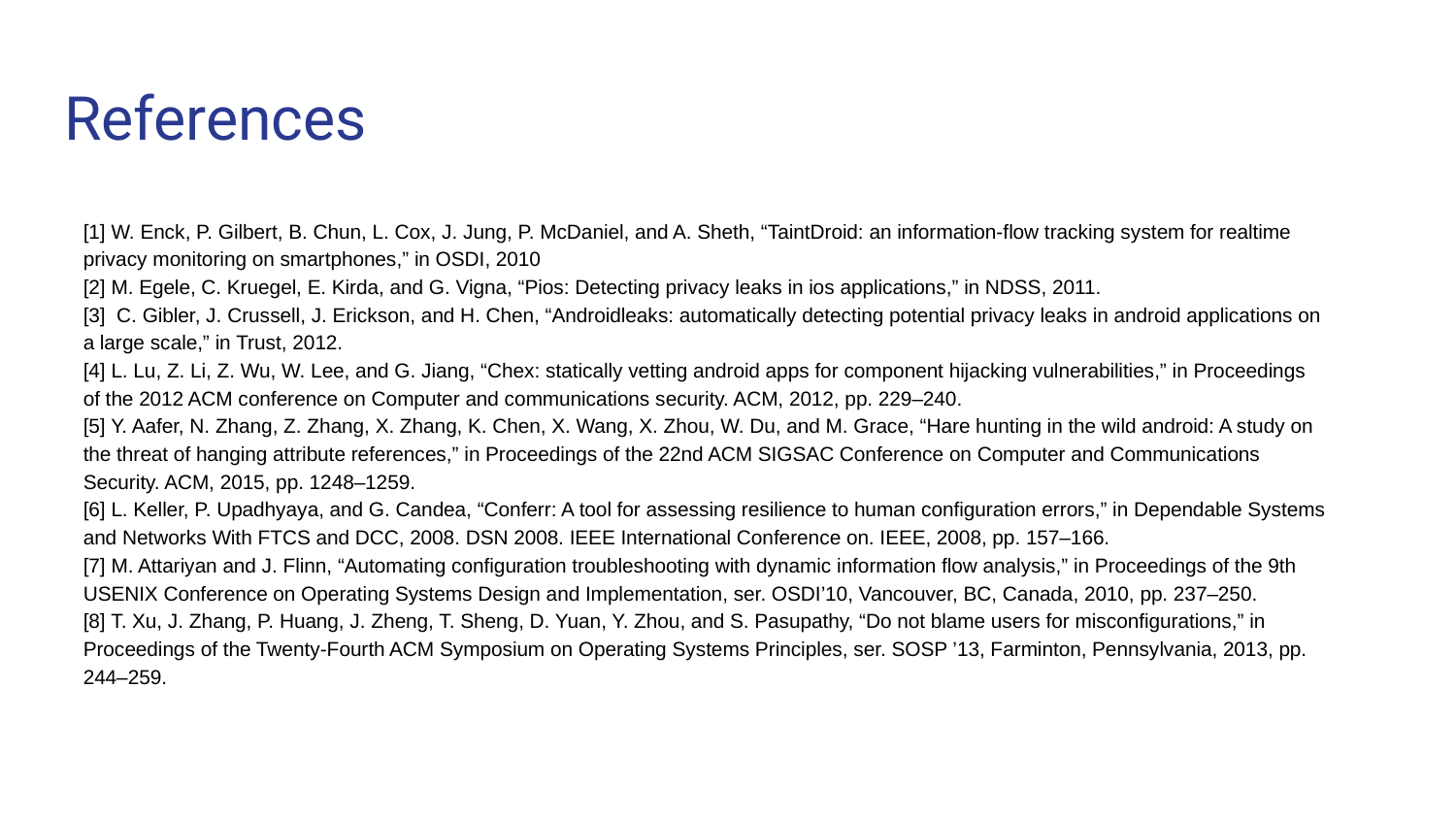

# References
[1] W. Enck, P. Gilbert, B. Chun, L. Cox, J. Jung, P. McDaniel, and A. Sheth, “TaintDroid: an information-flow tracking system for realtime privacy monitoring on smartphones,” in OSDI, 2010
[2] M. Egele, C. Kruegel, E. Kirda, and G. Vigna, “Pios: Detecting privacy leaks in ios applications,” in NDSS, 2011.
[3]  C. Gibler, J. Crussell, J. Erickson, and H. Chen, “Androidleaks: automatically detecting potential privacy leaks in android applications on a large scale,” in Trust, 2012.
[4] L. Lu, Z. Li, Z. Wu, W. Lee, and G. Jiang, “Chex: statically vetting android apps for component hijacking vulnerabilities,” in Proceedings of the 2012 ACM conference on Computer and communications security. ACM, 2012, pp. 229–240.
[5] Y. Aafer, N. Zhang, Z. Zhang, X. Zhang, K. Chen, X. Wang, X. Zhou, W. Du, and M. Grace, “Hare hunting in the wild android: A study on the threat of hanging attribute references,” in Proceedings of the 22nd ACM SIGSAC Conference on Computer and Communications Security. ACM, 2015, pp. 1248–1259.
[6] L. Keller, P. Upadhyaya, and G. Candea, “Conferr: A tool for assessing resilience to human configuration errors,” in Dependable Systems and Networks With FTCS and DCC, 2008. DSN 2008. IEEE International Conference on. IEEE, 2008, pp. 157–166.
[7] M. Attariyan and J. Flinn, “Automating configuration troubleshooting with dynamic information flow analysis,” in Proceedings of the 9th USENIX Conference on Operating Systems Design and Implementation, ser. OSDI’10, Vancouver, BC, Canada, 2010, pp. 237–250.
[8] T. Xu, J. Zhang, P. Huang, J. Zheng, T. Sheng, D. Yuan, Y. Zhou, and S. Pasupathy, “Do not blame users for misconfigurations,” in Proceedings of the Twenty-Fourth ACM Symposium on Operating Systems Principles, ser. SOSP ’13, Farminton, Pennsylvania, 2013, pp. 244–259.